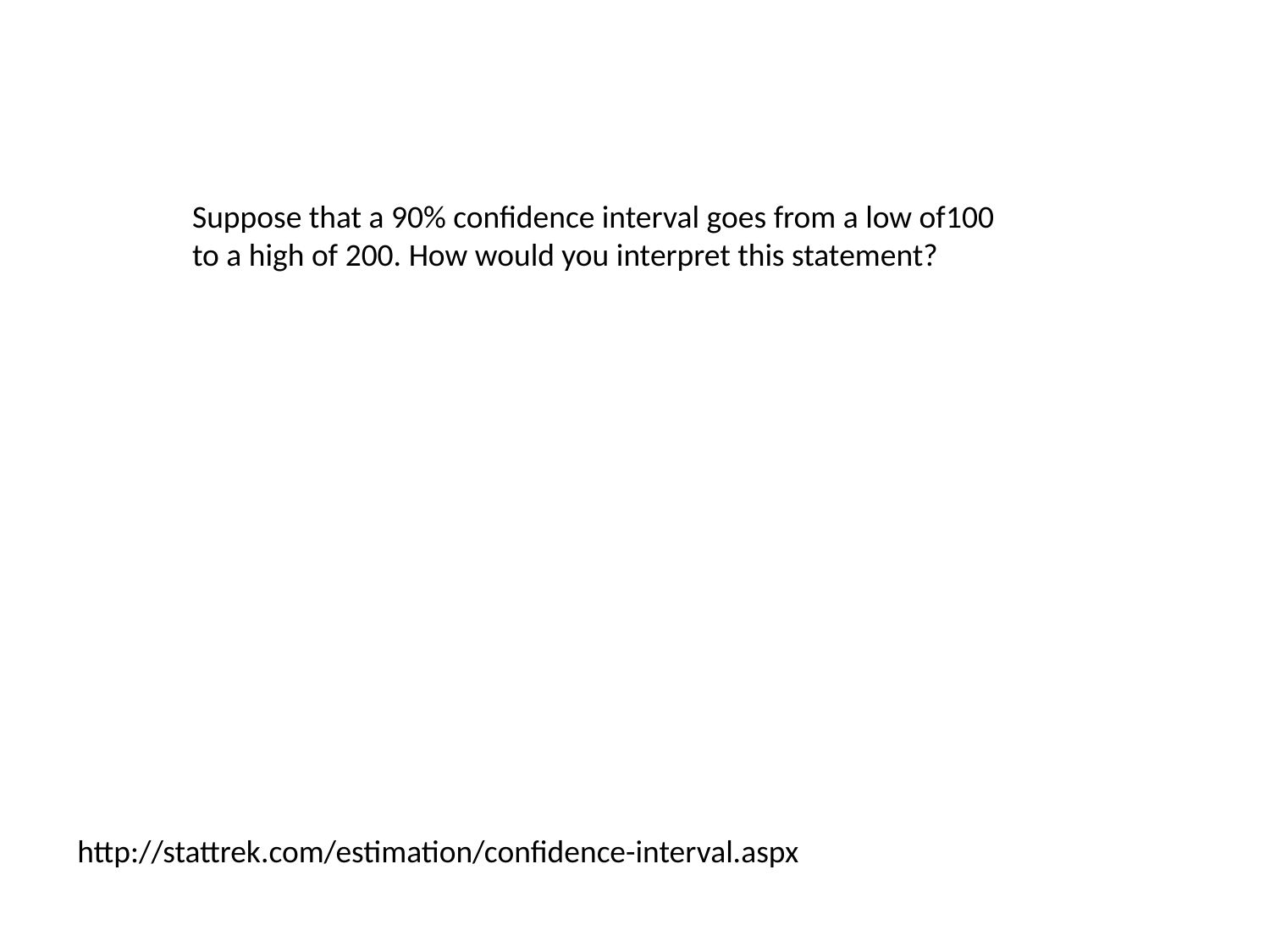

Suppose that a 90% confidence interval goes from a low of100 to a high of 200. How would you interpret this statement?
http://stattrek.com/estimation/confidence-interval.aspx